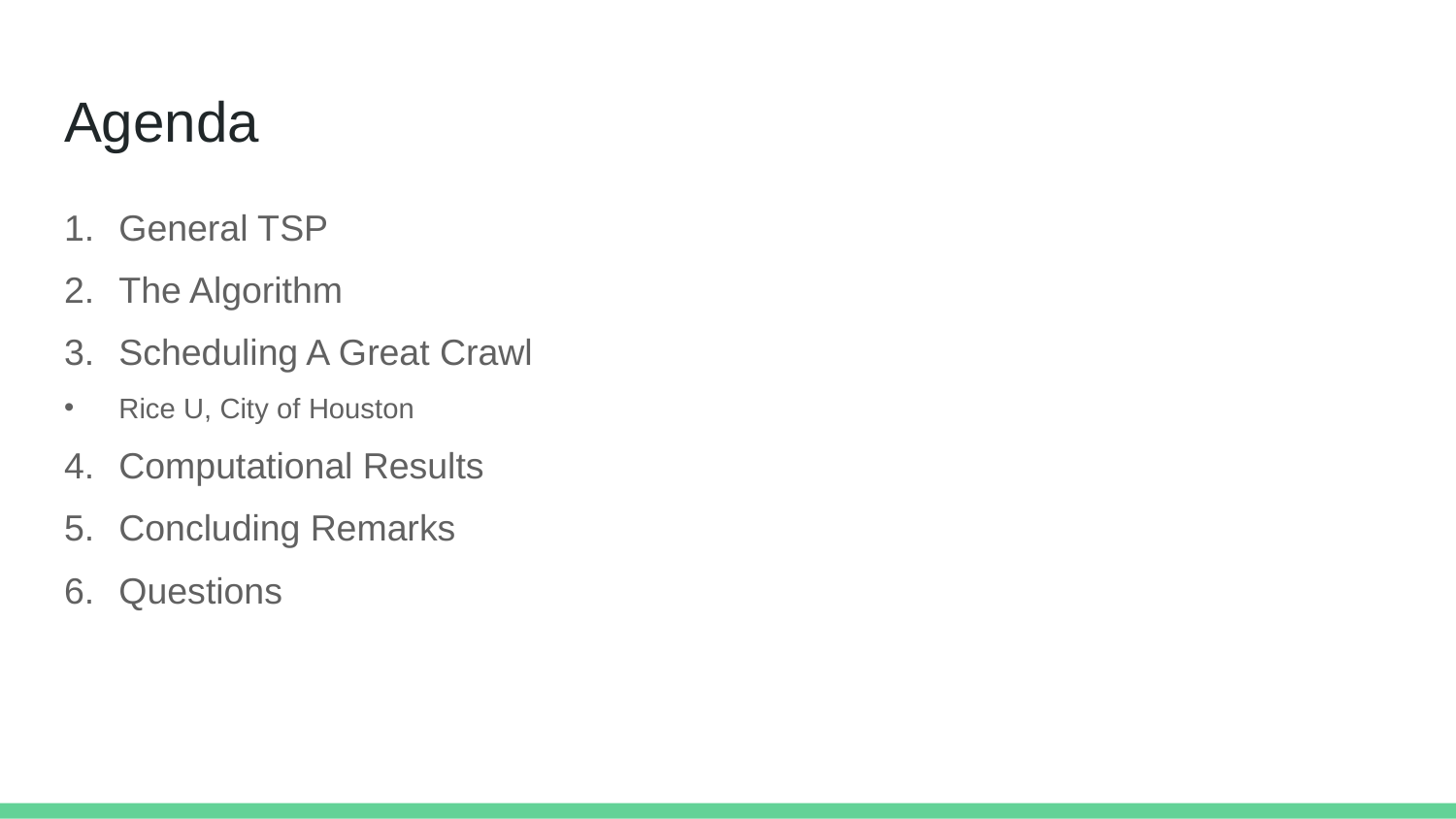

# Agenda
General TSP
The Algorithm
Scheduling A Great Crawl
Rice U, City of Houston
Computational Results
Concluding Remarks
Questions